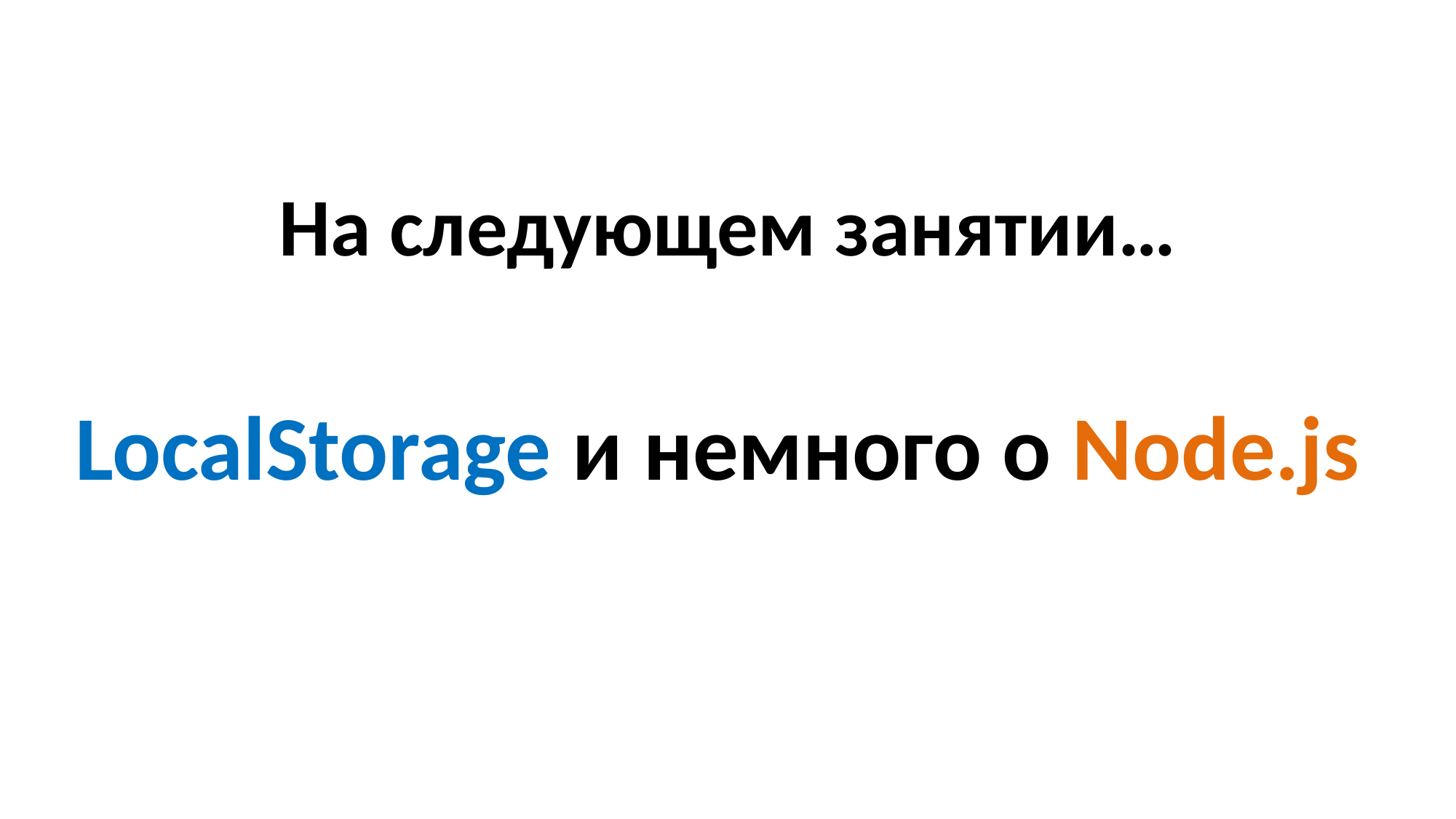

На следующем занятии…
LocalStorage и немного о Node.js